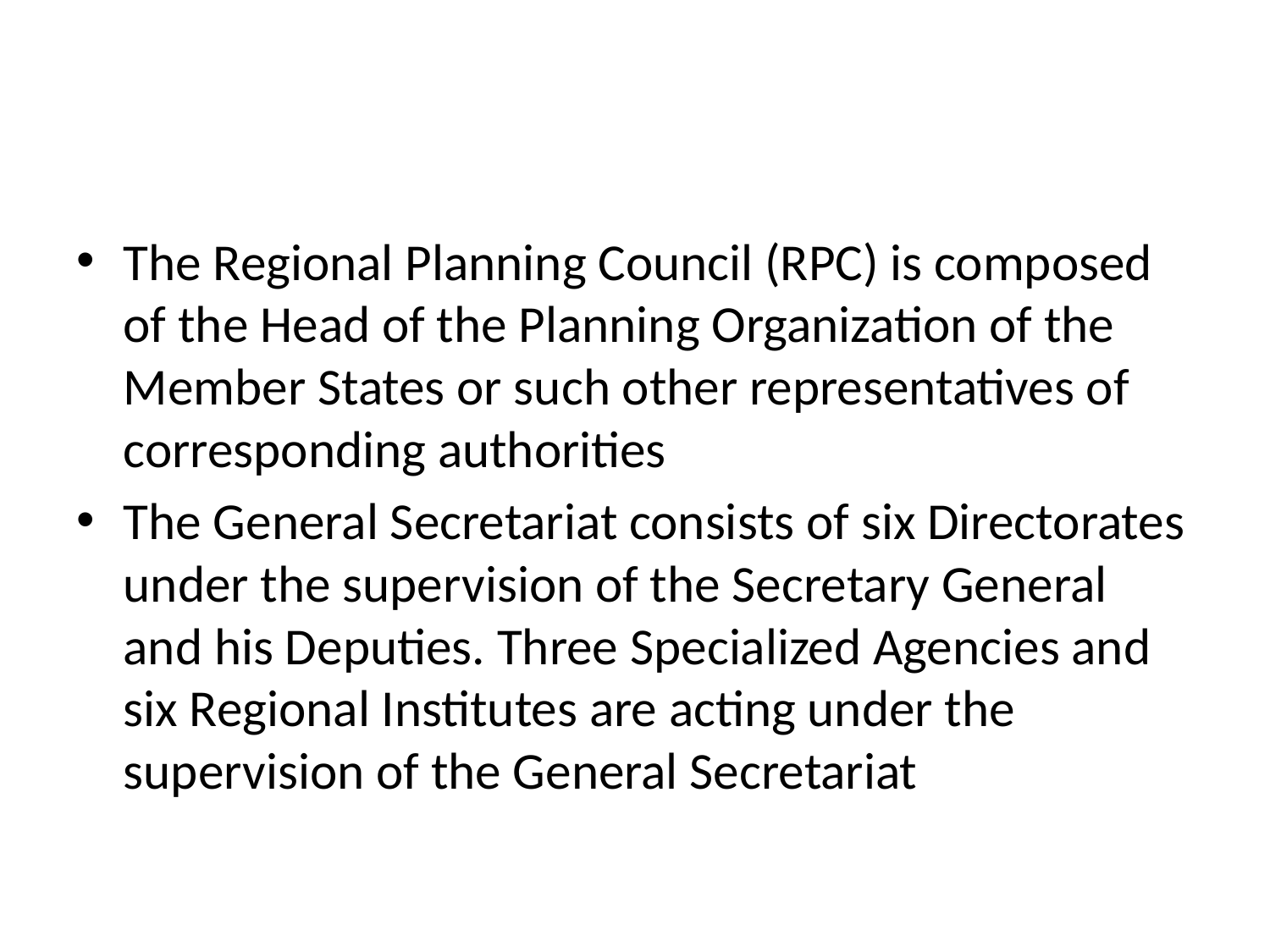

#
The Regional Planning Council (RPC) is composed of the Head of the Planning Organization of the Member States or such other representatives of corresponding authorities
The General Secretariat consists of six Directorates under the supervision of the Secretary General and his Deputies. Three Specialized Agencies and six Regional Institutes are acting under the supervision of the General Secretariat